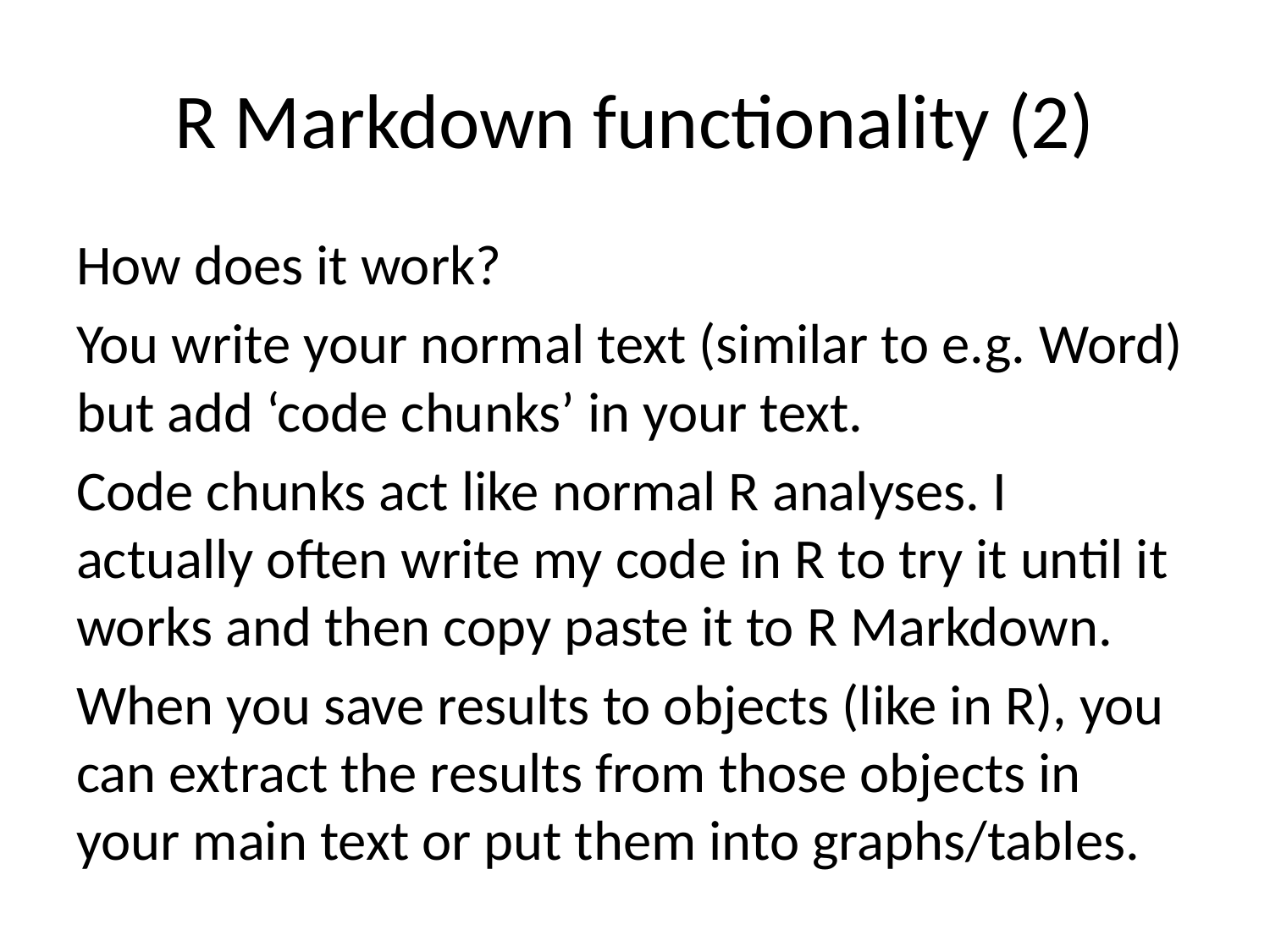

# R Markdown functionality (2)
How does it work?
You write your normal text (similar to e.g. Word) but add ‘code chunks’ in your text.
Code chunks act like normal R analyses. I actually often write my code in R to try it until it works and then copy paste it to R Markdown.
When you save results to objects (like in R), you can extract the results from those objects in your main text or put them into graphs/tables.